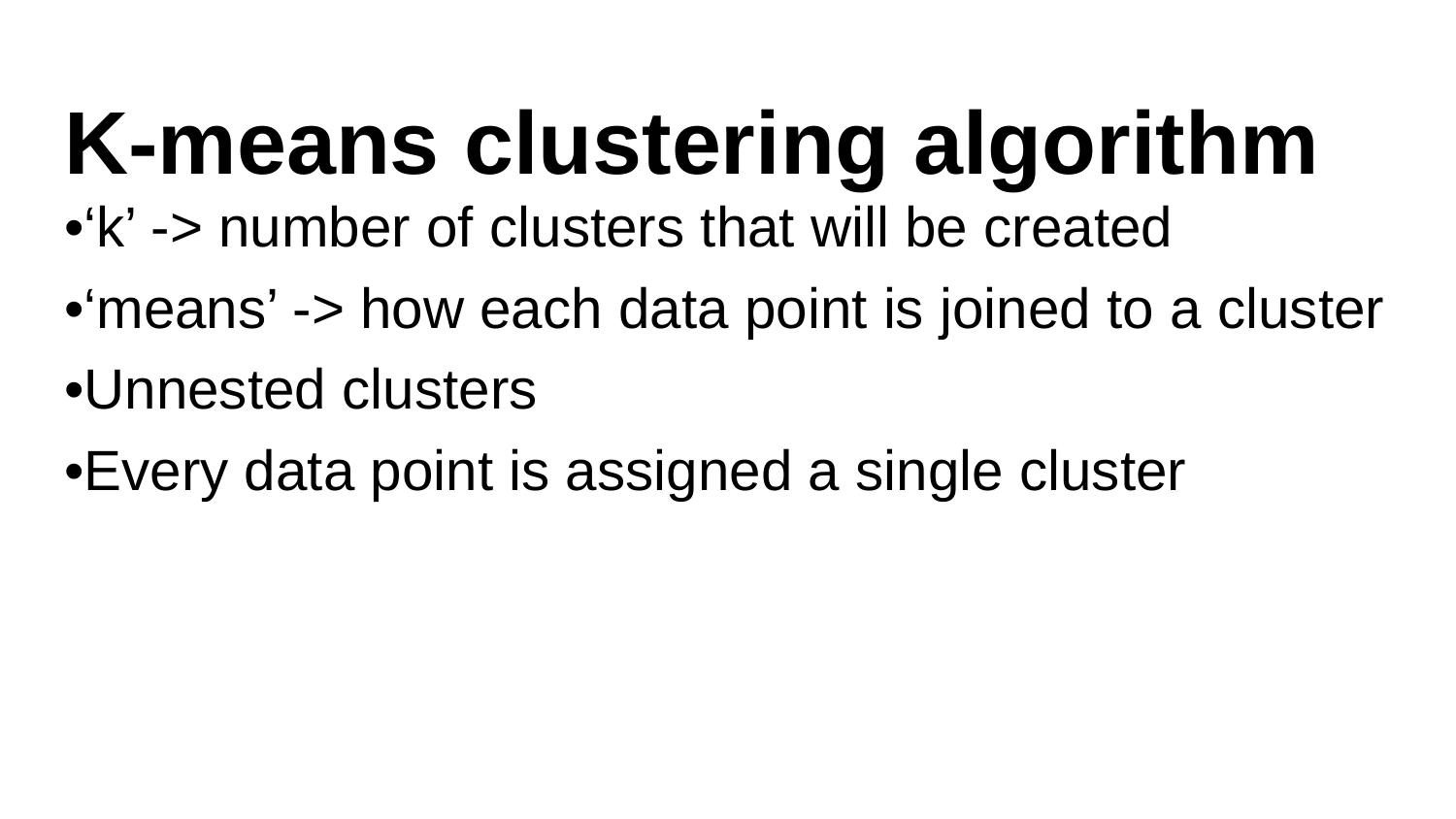

# K-means clustering algorithm
•‘k’ -> number of clusters that will be created
•‘means’ -> how each data point is joined to a cluster
•Unnested clusters
•Every data point is assigned a single cluster